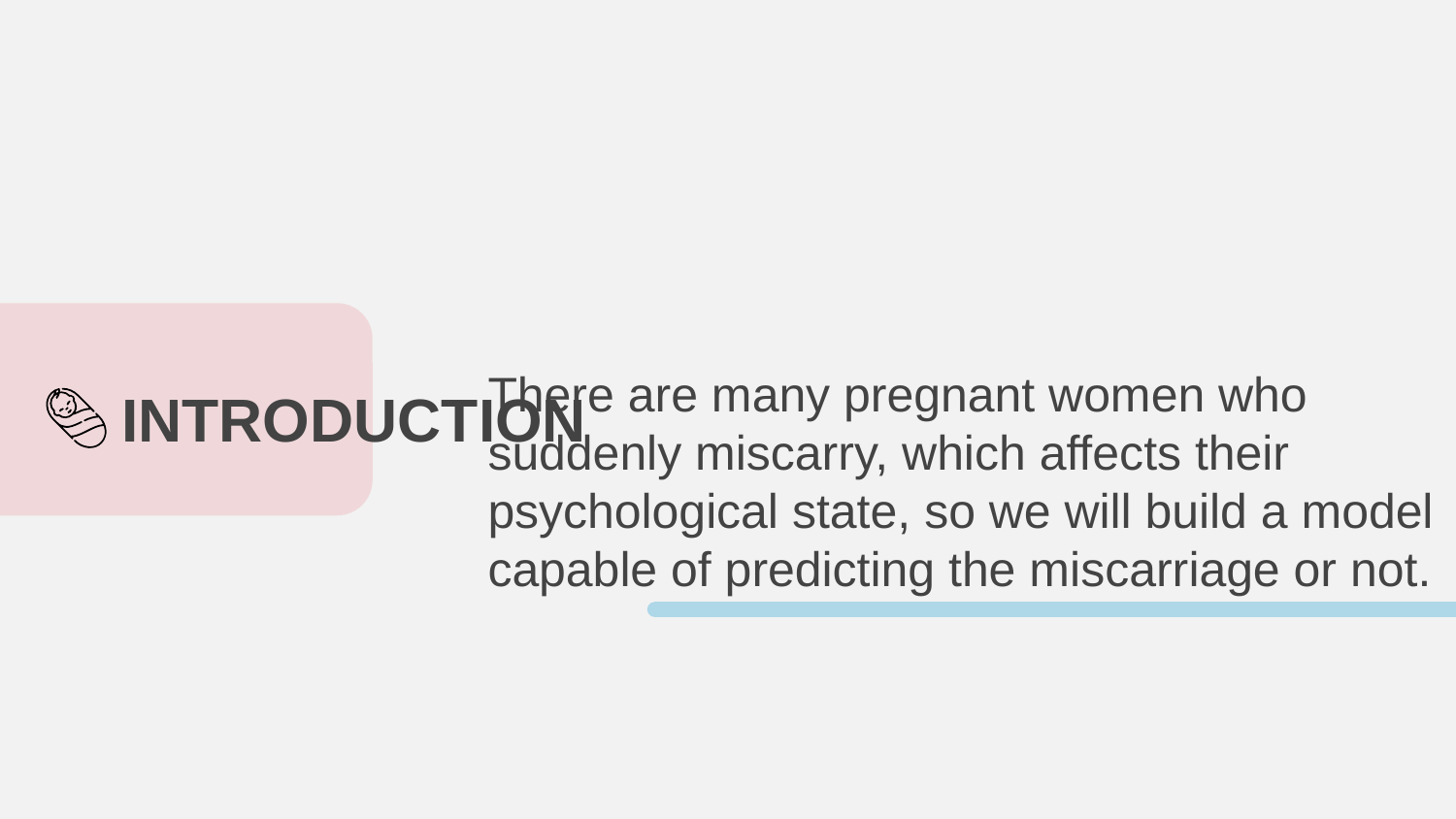

There are many pregnant women who suddenly miscarry, which affects their psychological state, so we will build a model capable of predicting the miscarriage or not.

# INTRODUCTION